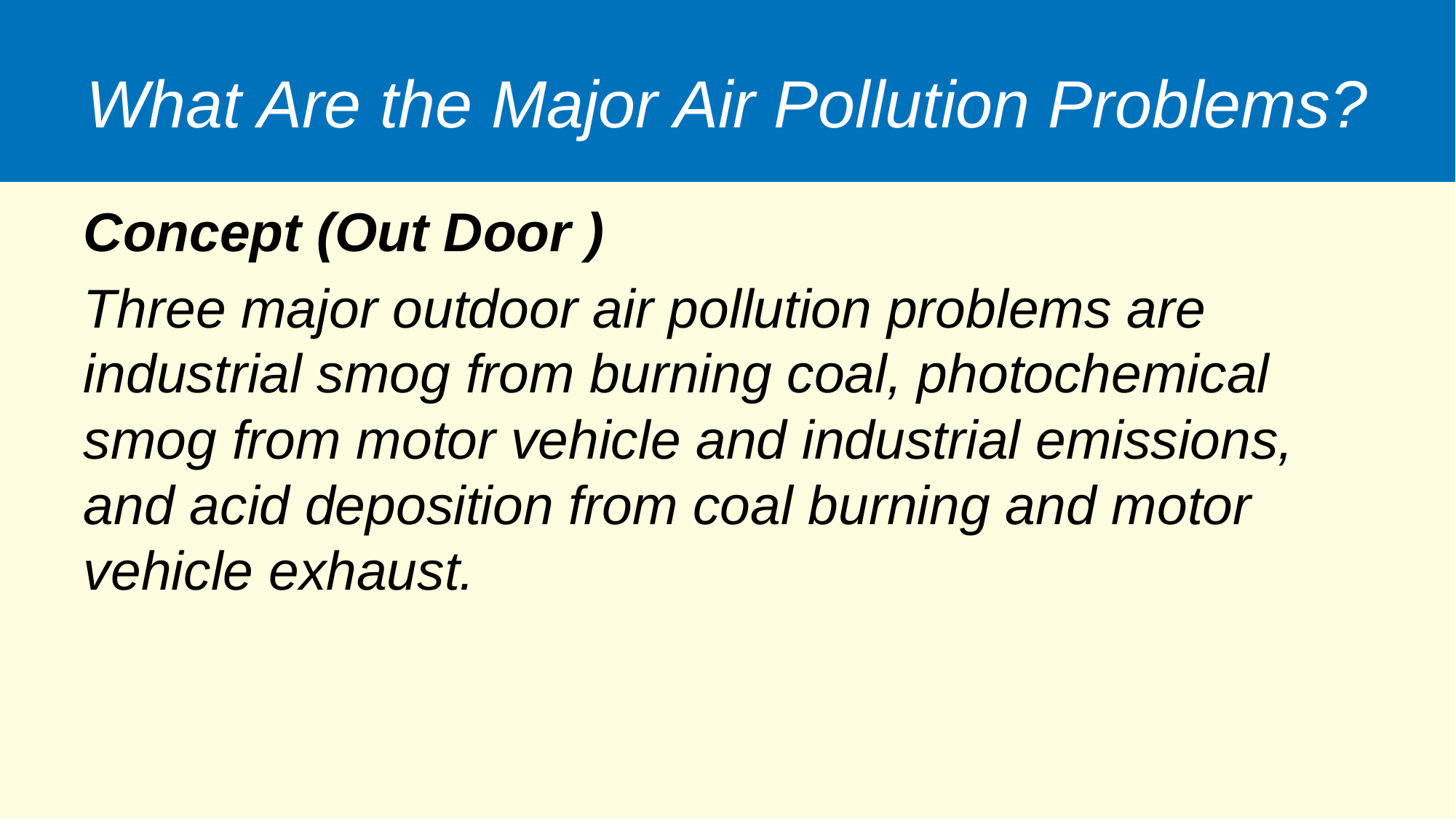

# What Are the Major Air Pollution Problems?
Concept (Out Door )
Three major outdoor air pollution problems are industrial smog from burning coal, photochemical smog from motor vehicle and industrial emissions, and acid deposition from coal burning and motor vehicle exhaust.